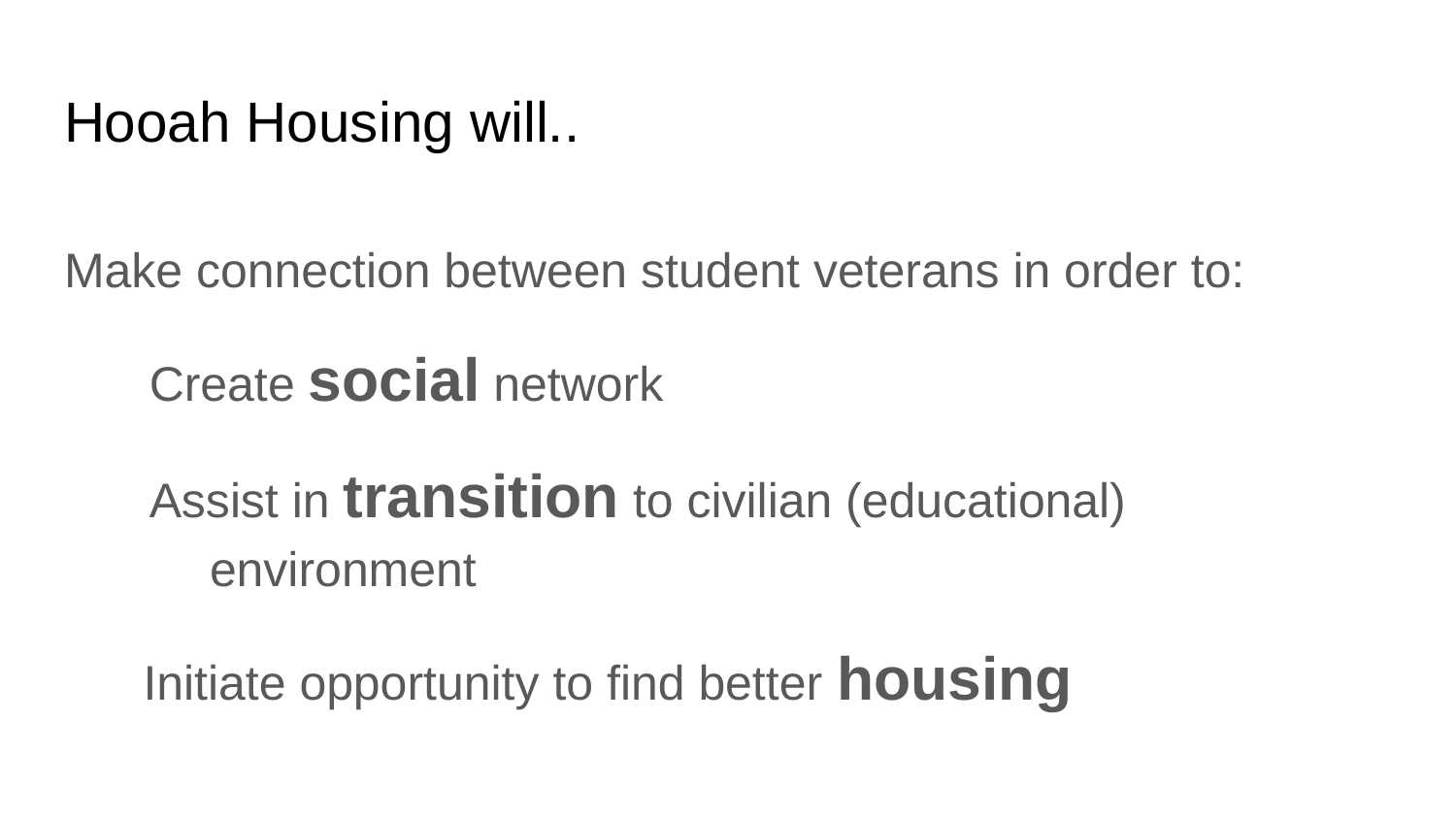

# Hooah Housing will..
Make connection between student veterans in order to:
Create social network
Assist in transition to civilian (educational) environment
Initiate opportunity to find better housing